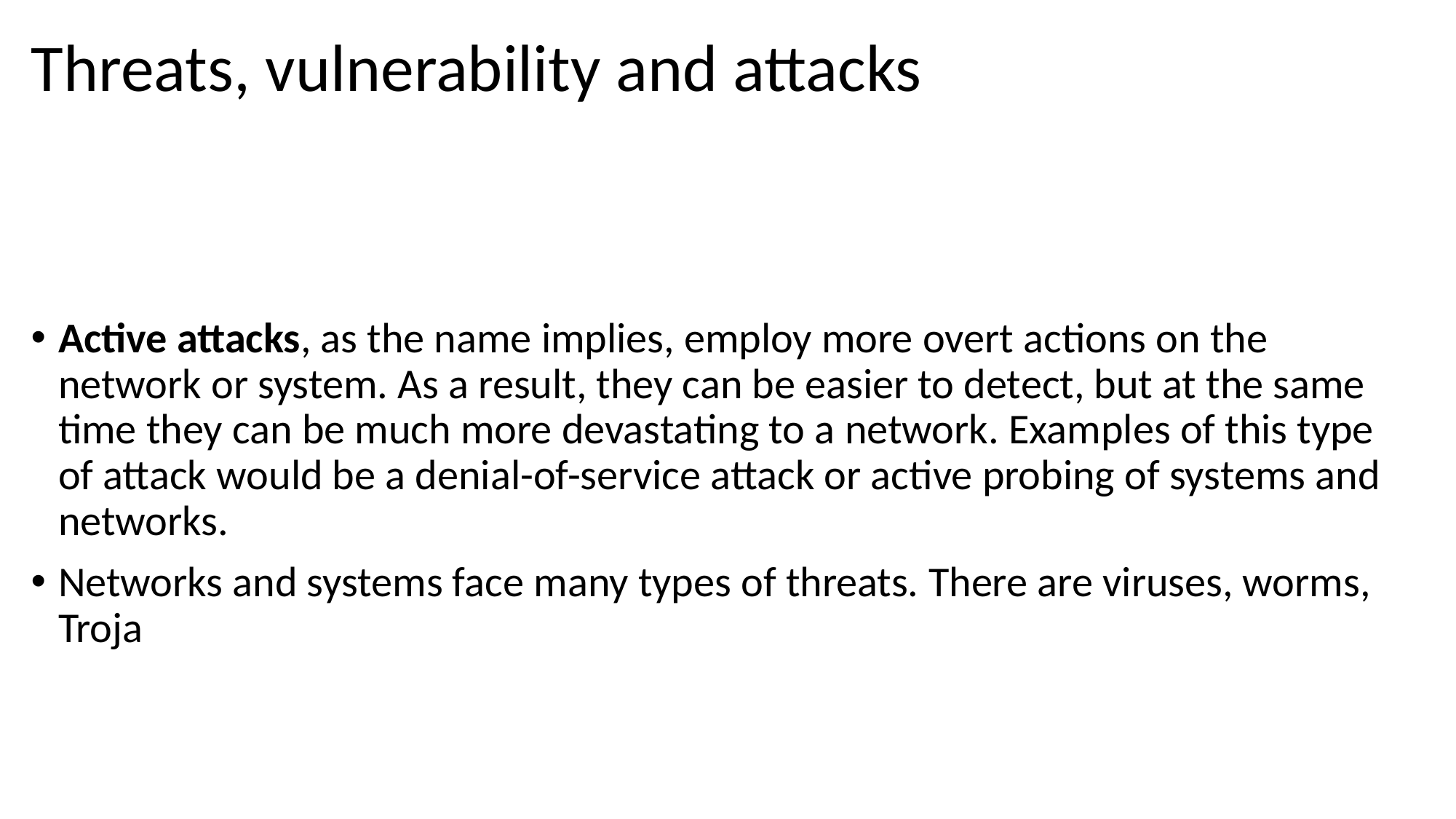

# Threats, vulnerability and attacks
Active attacks, as the name implies, employ more overt actions on the network or system. As a result, they can be easier to detect, but at the same time they can be much more devastating to a network. Examples of this type of attack would be a denial-of-service attack or active probing of systems and networks.
Networks and systems face many types of threats. There are viruses, worms, Troja